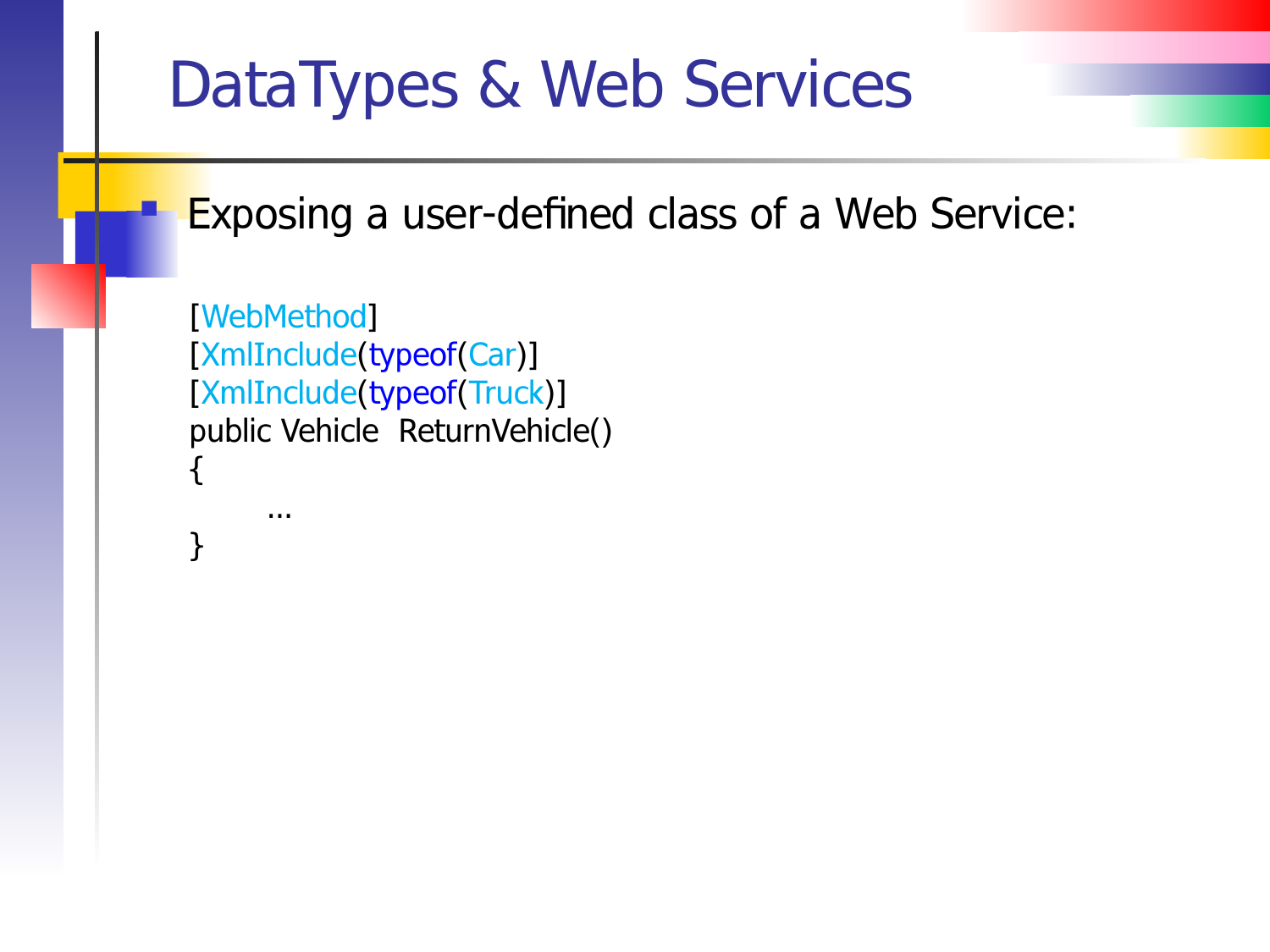

# DataTypes & Web Services
Exposing a user-defined class of a Web Service:
     [WebMethod]
     [XmlInclude(typeof(Car)]
     [XmlInclude(typeof(Truck)]
     public Vehicle  ReturnVehicle()
     {
      	…
     }